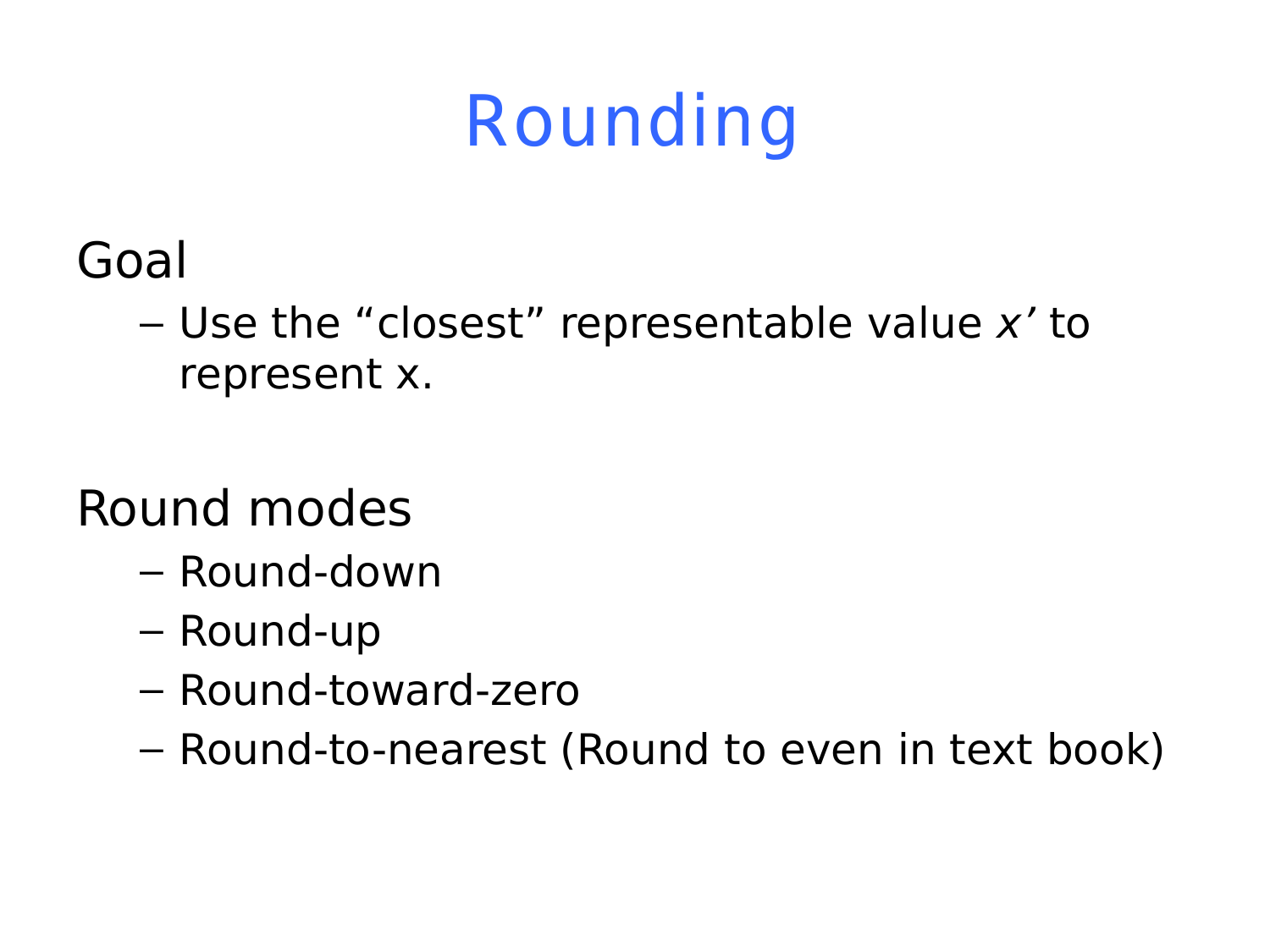

# Rounding
Goal
Use the “closest” representable value x’ to represent x.

Round modes
Round-down
Round-up
Round-toward-zero
Round-to-nearest (Round to even in text book)